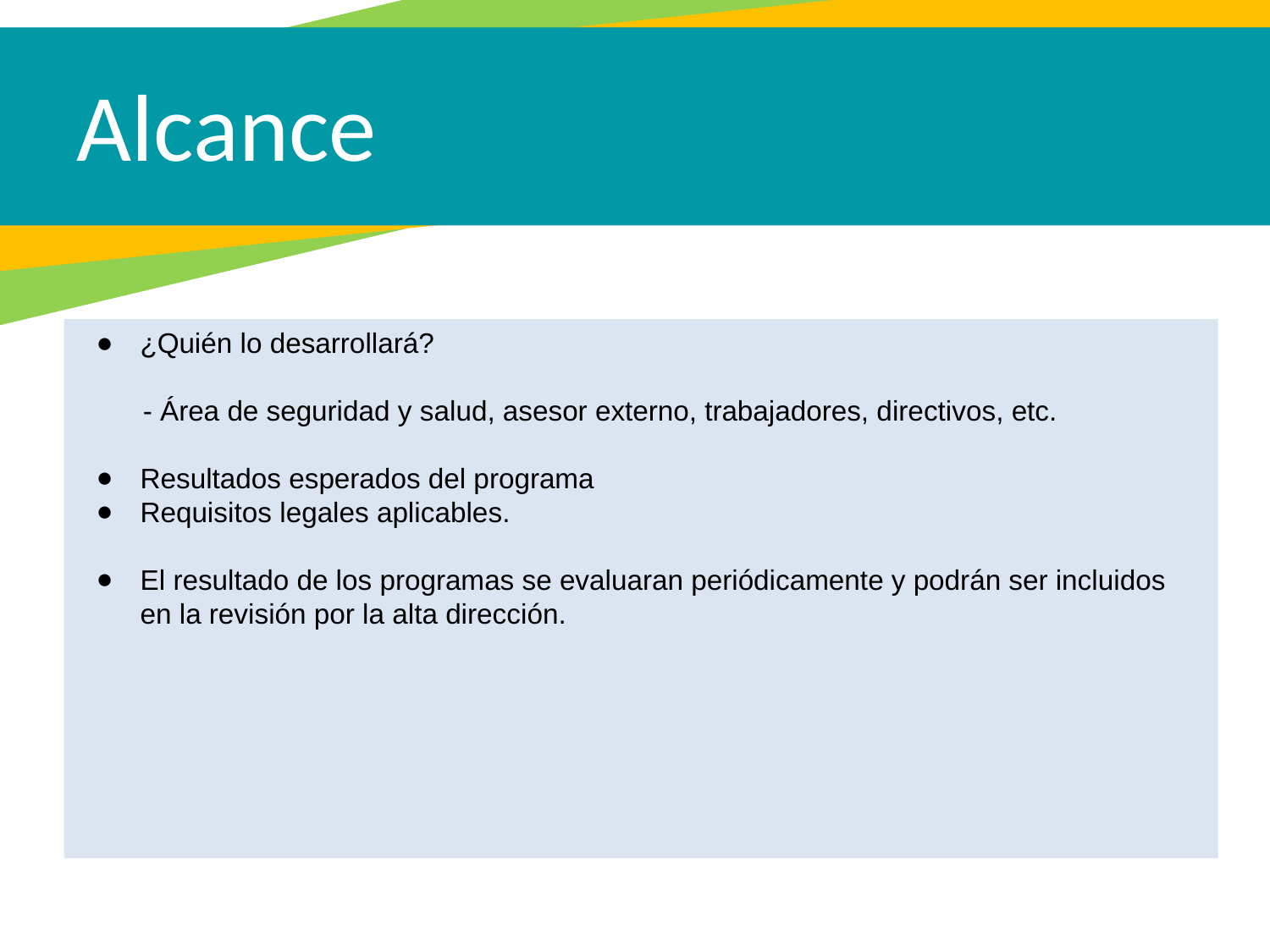

Alcance
¿Quién lo desarrollará?

      - Área de seguridad y salud, asesor externo, trabajadores, directivos, etc.

Resultados esperados del programa
Requisitos legales aplicables.

El resultado de los programas se evaluaran periódicamente y podrán ser incluidos en la revisión por la alta dirección.